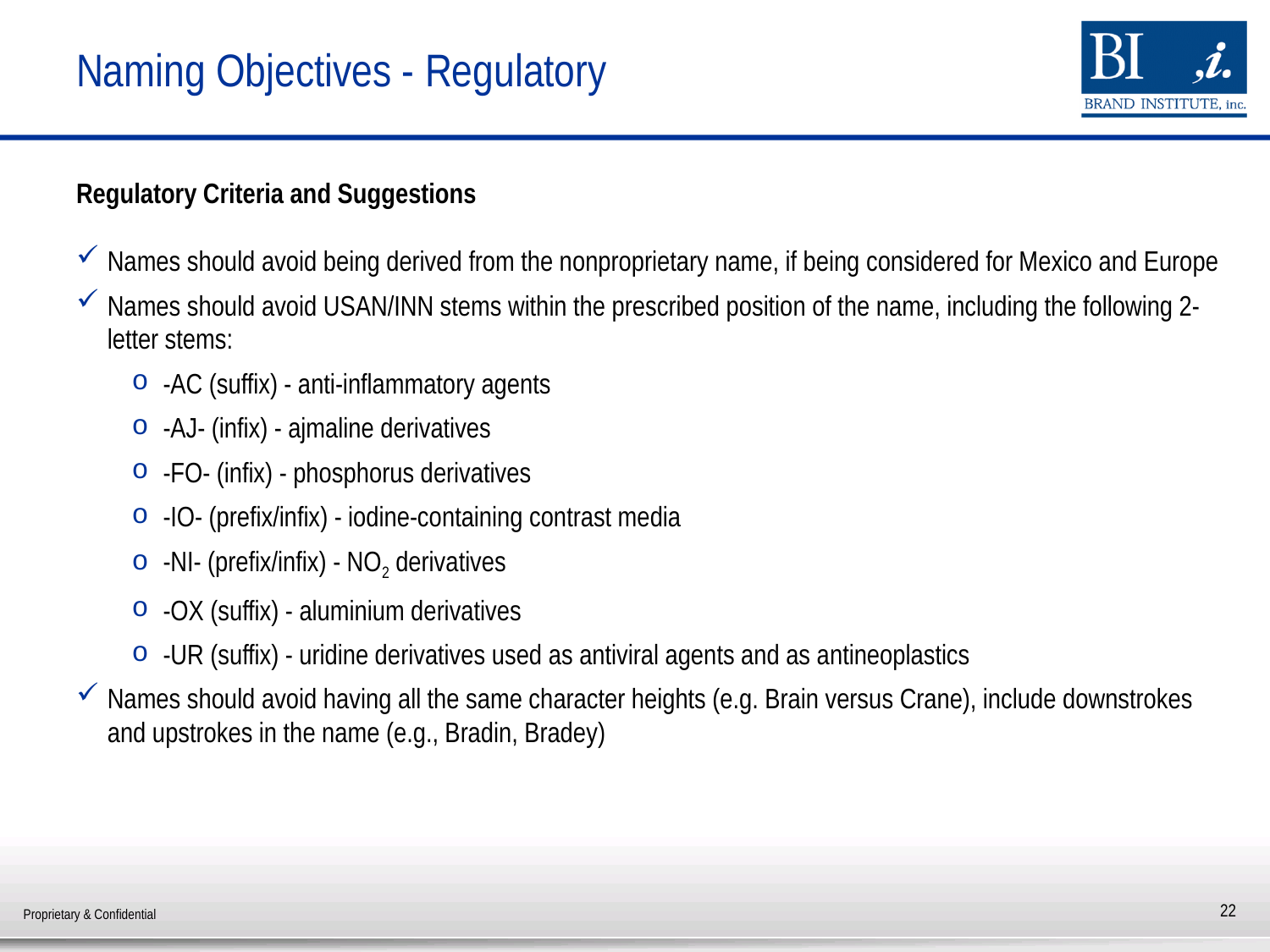

# Naming Objectives - Regulatory
Regulatory Criteria and Suggestions

Names should avoid being derived from the nonproprietary name, if being considered for Mexico and Europe
Names should avoid USAN/INN stems within the prescribed position of the name, including the following 2-letter stems:
-AC (suffix) - anti-inflammatory agents
-AJ- (infix) - ajmaline derivatives
-FO- (infix) - phosphorus derivatives
-IO- (prefix/infix) - iodine-containing contrast media
-NI- (prefix/infix) - NO2 derivatives
-OX (suffix) - aluminium derivatives
-UR (suffix) - uridine derivatives used as antiviral agents and as antineoplastics
Names should avoid having all the same character heights (e.g. Brain versus Crane), include downstrokes and upstrokes in the name (e.g., Bradin, Bradey)